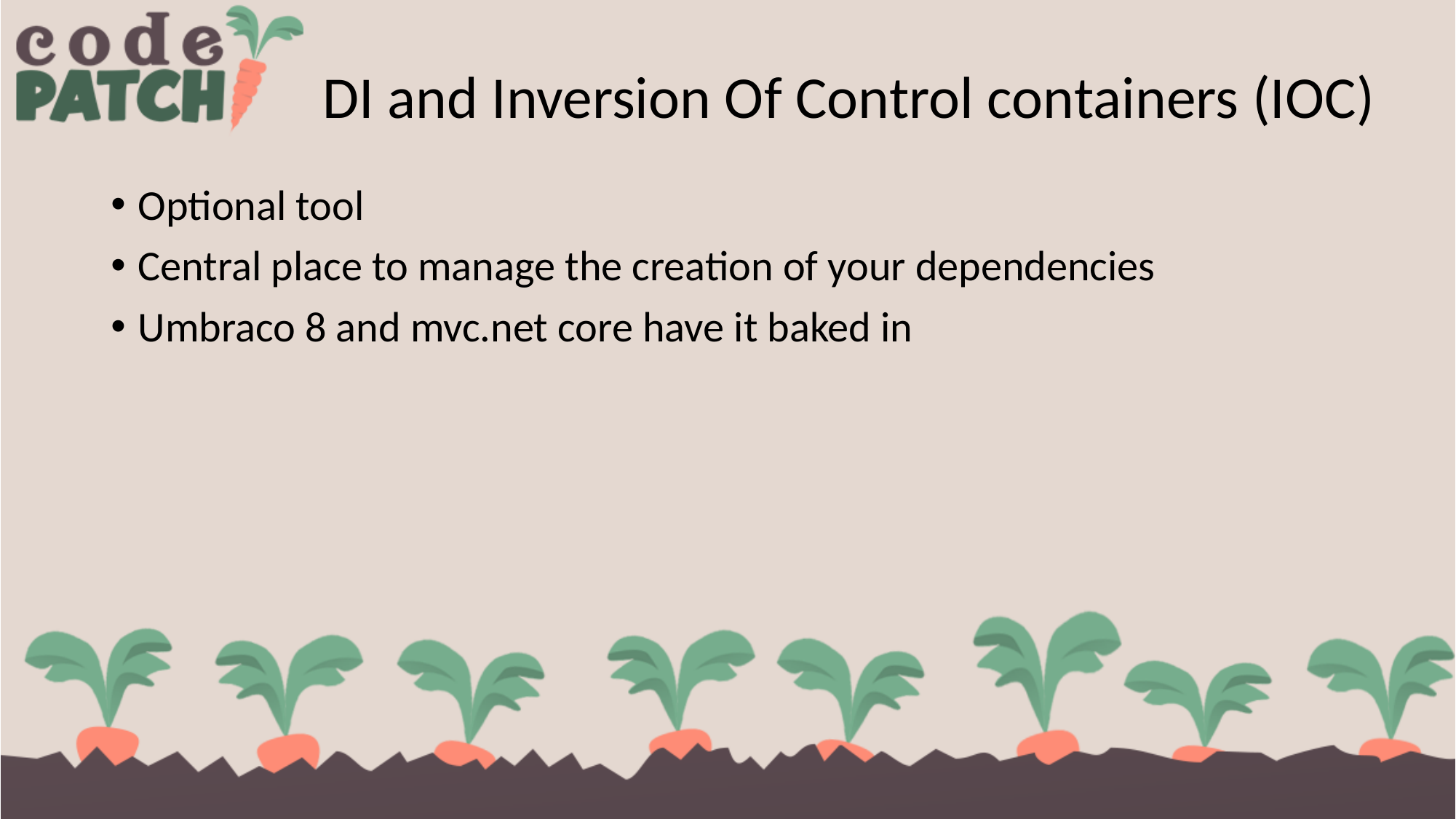

# DI and Inversion Of Control containers (IOC)
Optional tool
Central place to manage the creation of your dependencies
Umbraco 8 and mvc.net core have it baked in